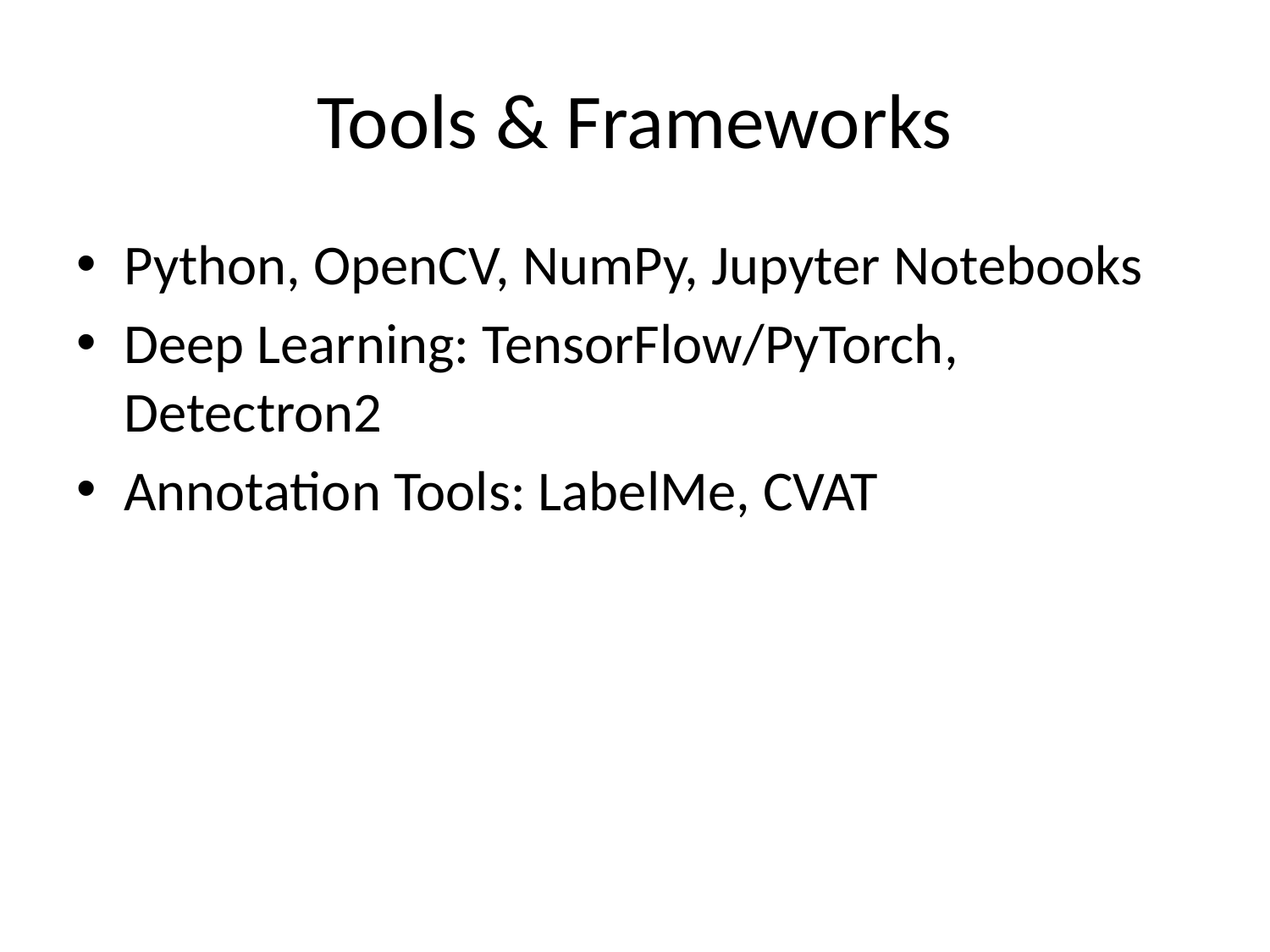

# Tools & Frameworks
Python, OpenCV, NumPy, Jupyter Notebooks
Deep Learning: TensorFlow/PyTorch, Detectron2
Annotation Tools: LabelMe, CVAT